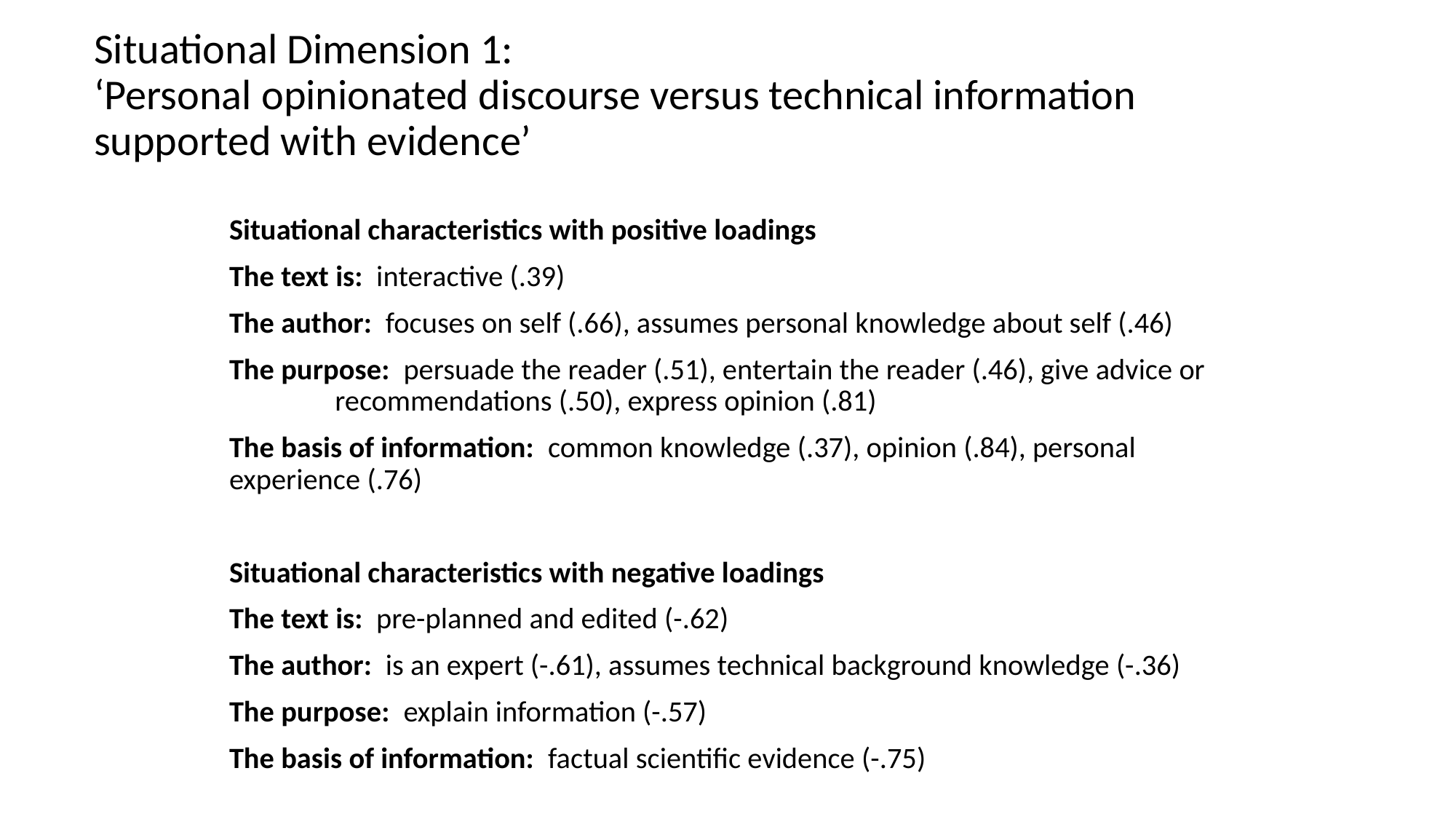

# Situational Dimension 1: ‘Personal opinionated discourse versus technical information supported with evidence’
Situational characteristics with positive loadings
The text is:  interactive (.39)
The author:  focuses on self (.66), assumes personal knowledge about self (.46)
The purpose:  persuade the reader (.51), entertain the reader (.46), give advice or 	recommendations (.50), express opinion (.81)
The basis of information:  common knowledge (.37), opinion (.84), personal 	experience (.76)

Situational characteristics with negative loadings
The text is:  pre-planned and edited (-.62)
The author:  is an expert (-.61), assumes technical background knowledge (-.36)
The purpose:  explain information (-.57)
The basis of information:  factual scientific evidence (-.75)